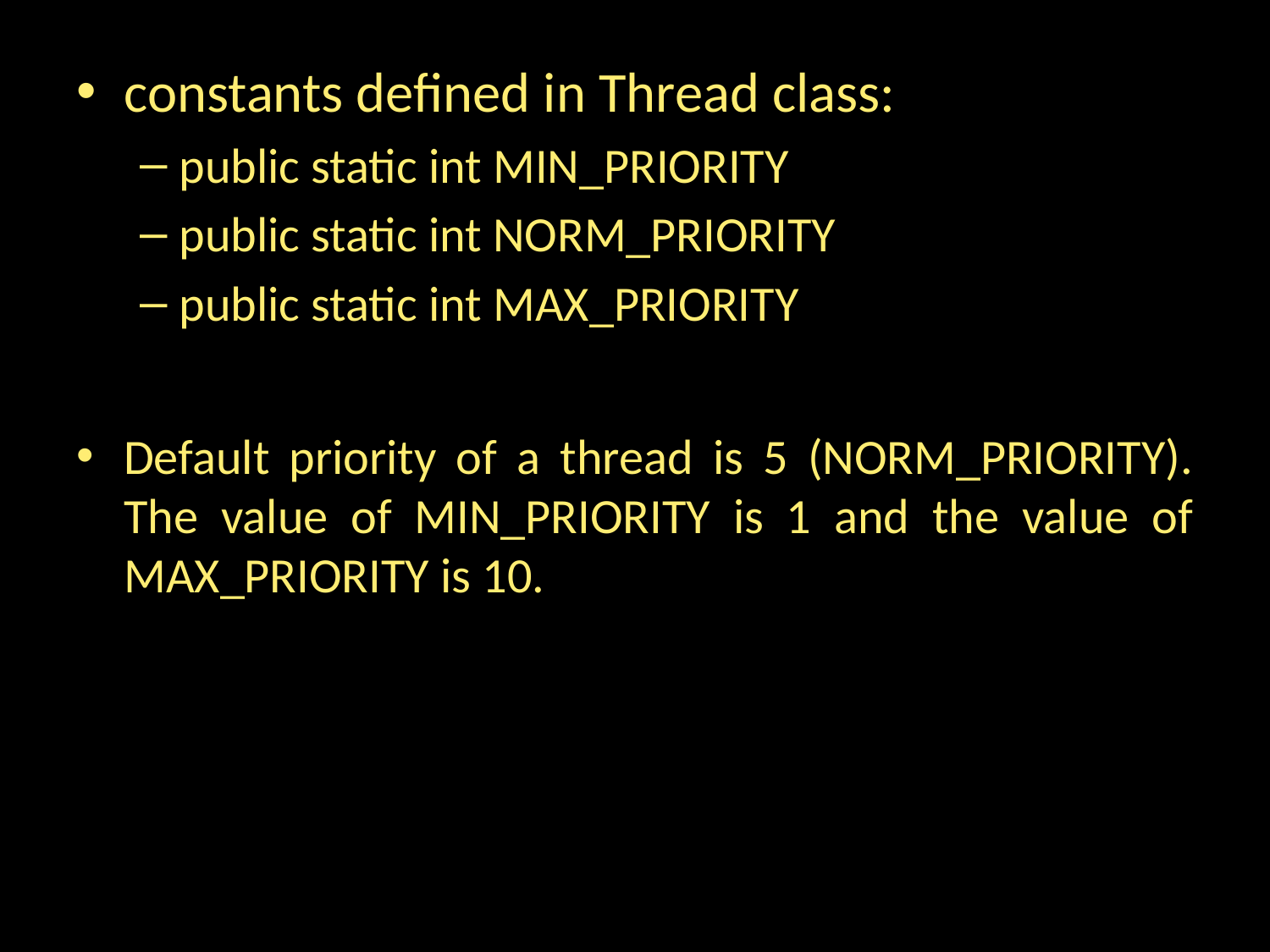

constants defined in Thread class:
public static int MIN_PRIORITY
public static int NORM_PRIORITY
public static int MAX_PRIORITY

Default priority of a thread is 5 (NORM_PRIORITY). The value of MIN_PRIORITY is 1 and the value of MAX_PRIORITY is 10.